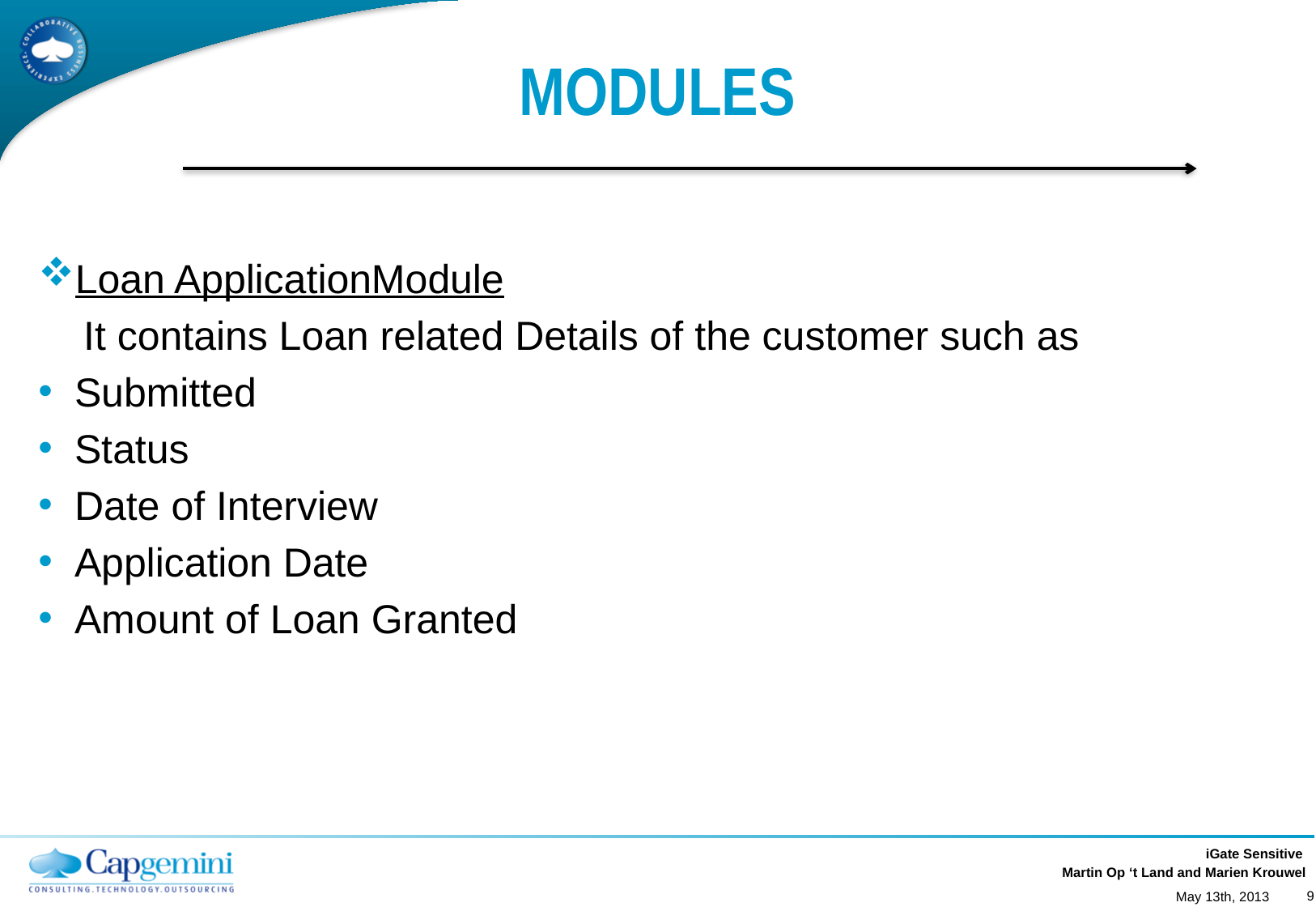

# MODULES

Loan ApplicationModule
    It contains Loan related Details of the customer such as
Submitted
Status
Date of Interview
Application Date
Amount of Loan Granted

iGate Sensitive
May 13th, 2013
9